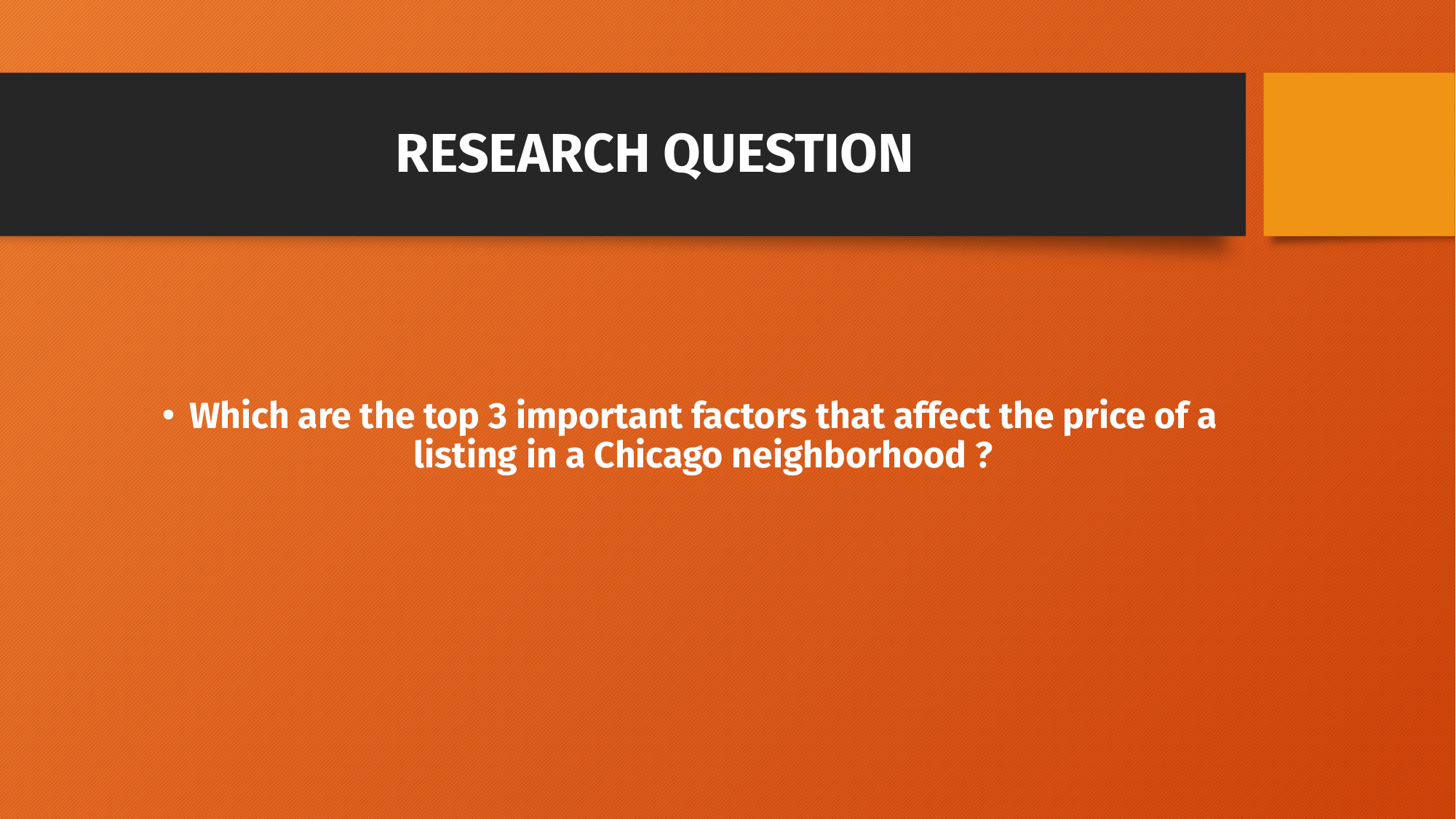

# RESEARCH QUESTION
Which are the top 3 important factors that affect the price of a listing in a Chicago neighborhood ?